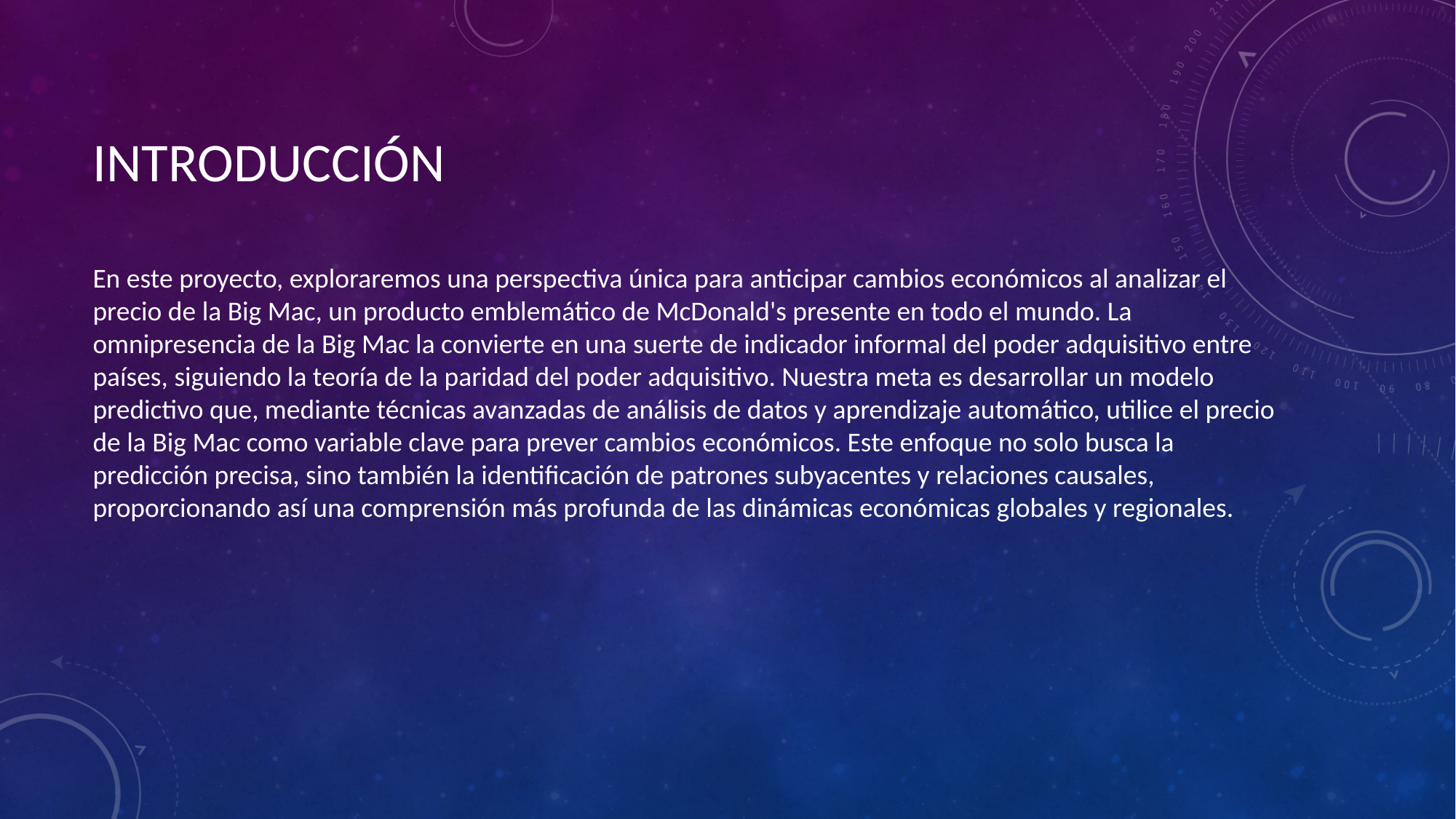

# Introducción
En este proyecto, exploraremos una perspectiva única para anticipar cambios económicos al analizar el precio de la Big Mac, un producto emblemático de McDonald's presente en todo el mundo. La omnipresencia de la Big Mac la convierte en una suerte de indicador informal del poder adquisitivo entre países, siguiendo la teoría de la paridad del poder adquisitivo. Nuestra meta es desarrollar un modelo predictivo que, mediante técnicas avanzadas de análisis de datos y aprendizaje automático, utilice el precio de la Big Mac como variable clave para prever cambios económicos. Este enfoque no solo busca la predicción precisa, sino también la identificación de patrones subyacentes y relaciones causales, proporcionando así una comprensión más profunda de las dinámicas económicas globales y regionales.